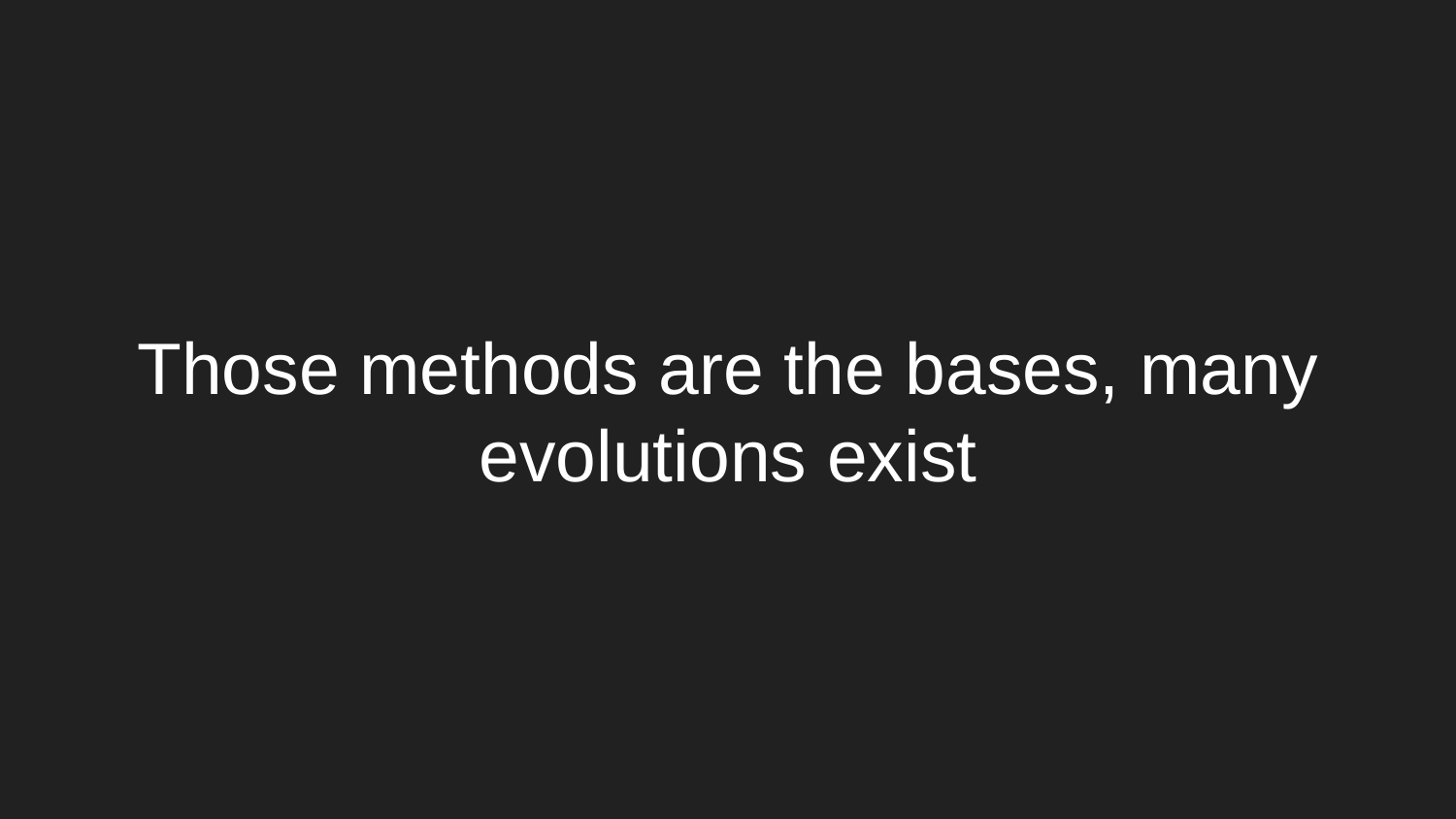

# Those methods are the bases, many evolutions exist